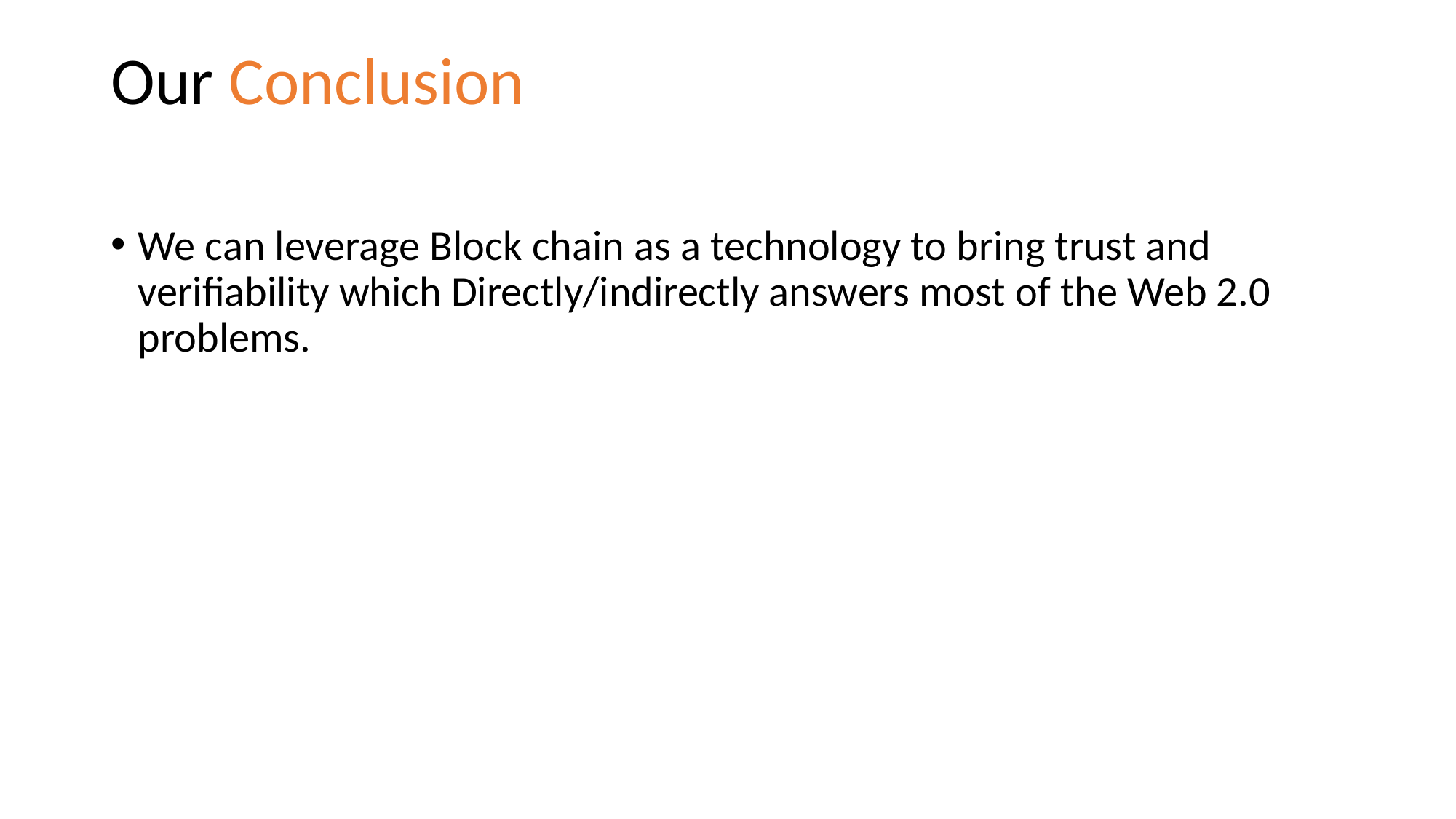

# Our Conclusion
We can leverage Block chain as a technology to bring trust and verifiability which Directly/indirectly answers most of the Web 2.0 problems.